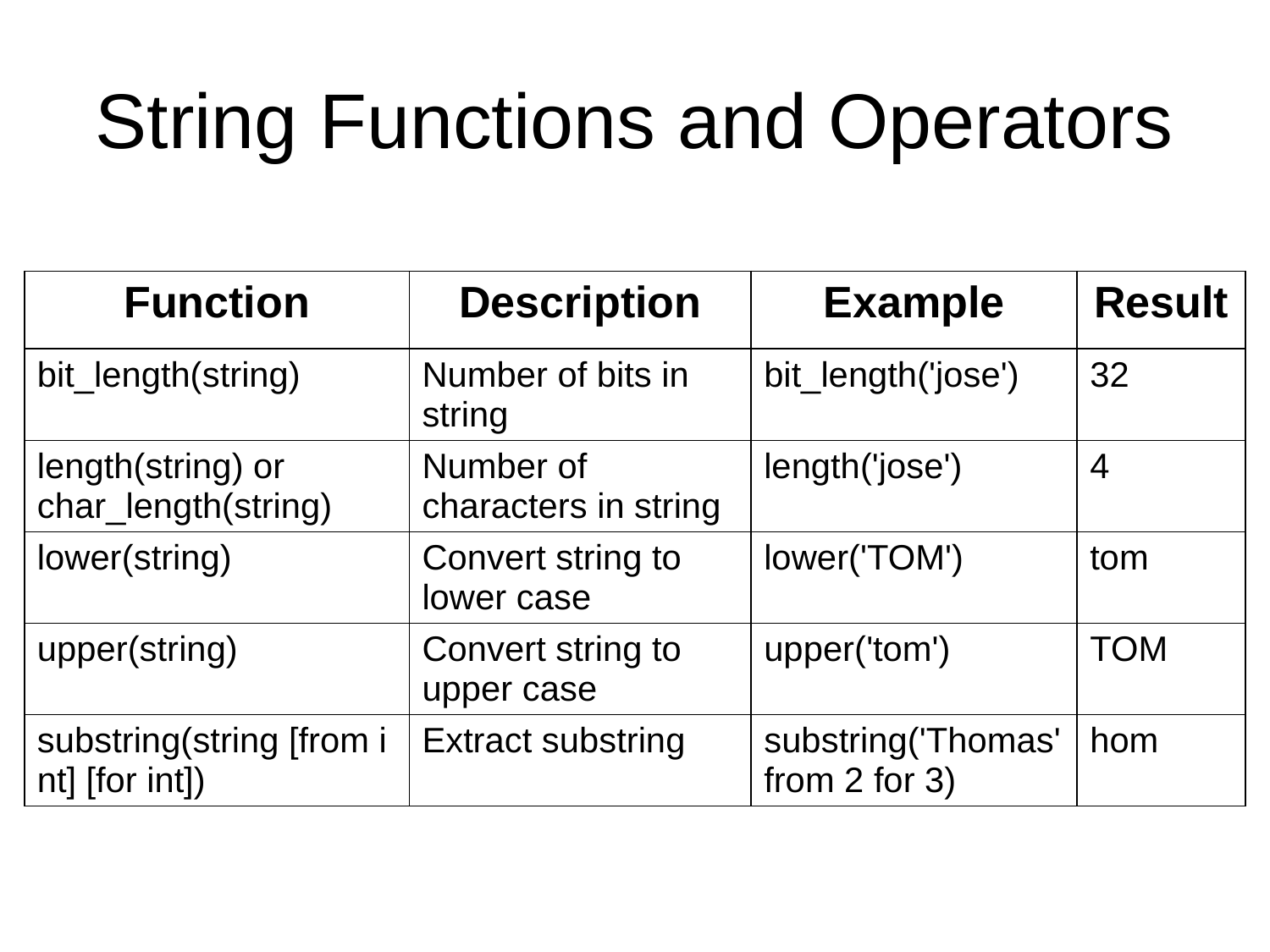

String Functions and Operators
| Function | Description | Example | Result |
| --- | --- | --- | --- |
| bit\_length(string) | Number of bits in string | bit\_length('jose') | 32 |
| length(string) or  char\_length(string) | Number of characters in string | length('jose') | 4 |
| lower(string) | Convert string to lower case | lower('TOM') | tom |
| upper(string) | Convert string to upper case | upper('tom') | TOM |
| substring(string [from int] [for int]) | Extract substring | substring('Thomas' from 2 for 3) | hom |